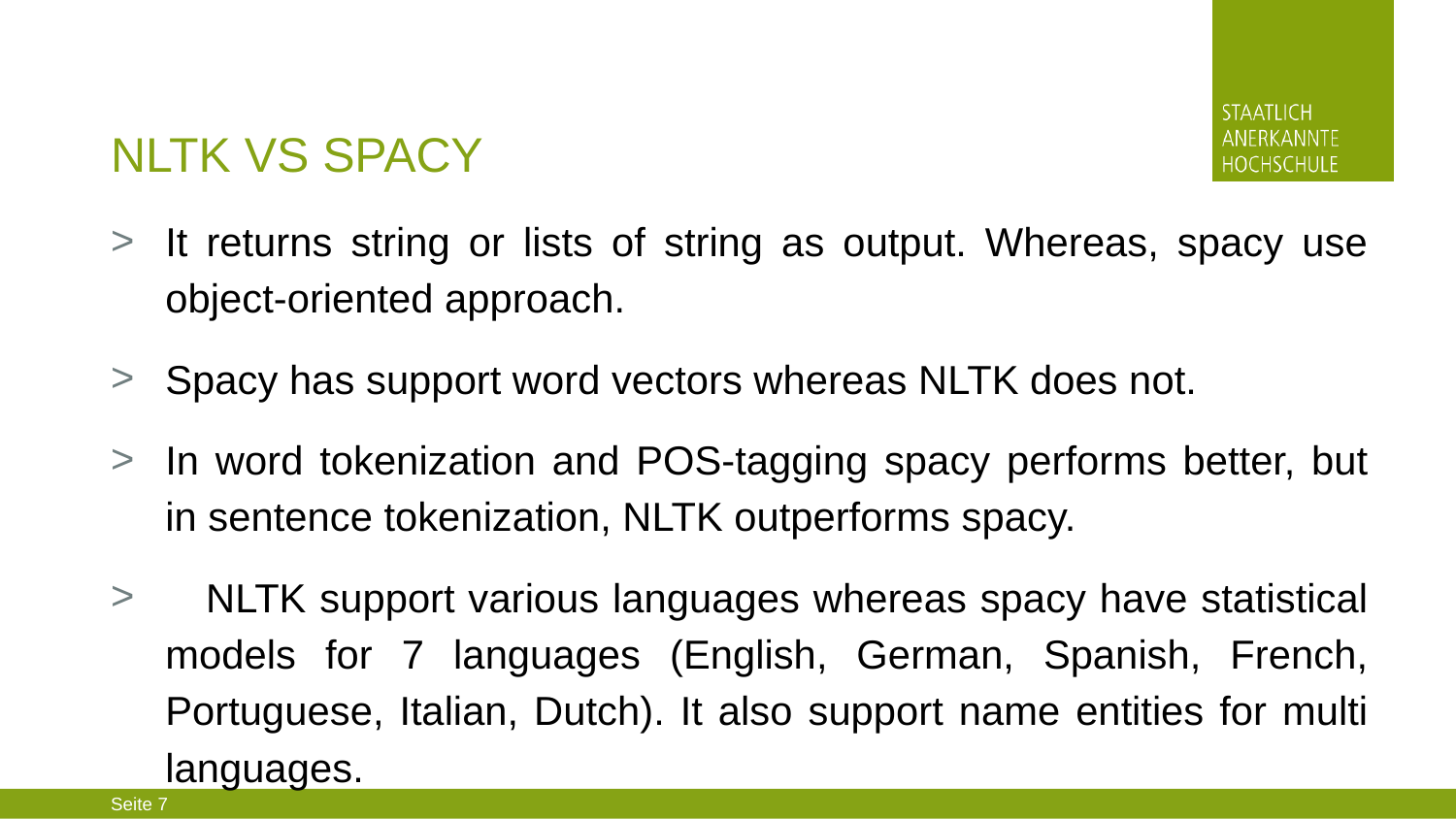

# Nltk vs spacy
It returns string or lists of string as output. Whereas, spacy use object-oriented approach.
Spacy has support word vectors whereas NLTK does not.
In word tokenization and POS-tagging spacy performs better, but in sentence tokenization, NLTK outperforms spacy.
   NLTK support various languages whereas spacy have statistical models for 7 languages (English, German, Spanish, French, Portuguese, Italian, Dutch). It also support name entities for multi languages.

Seite 7